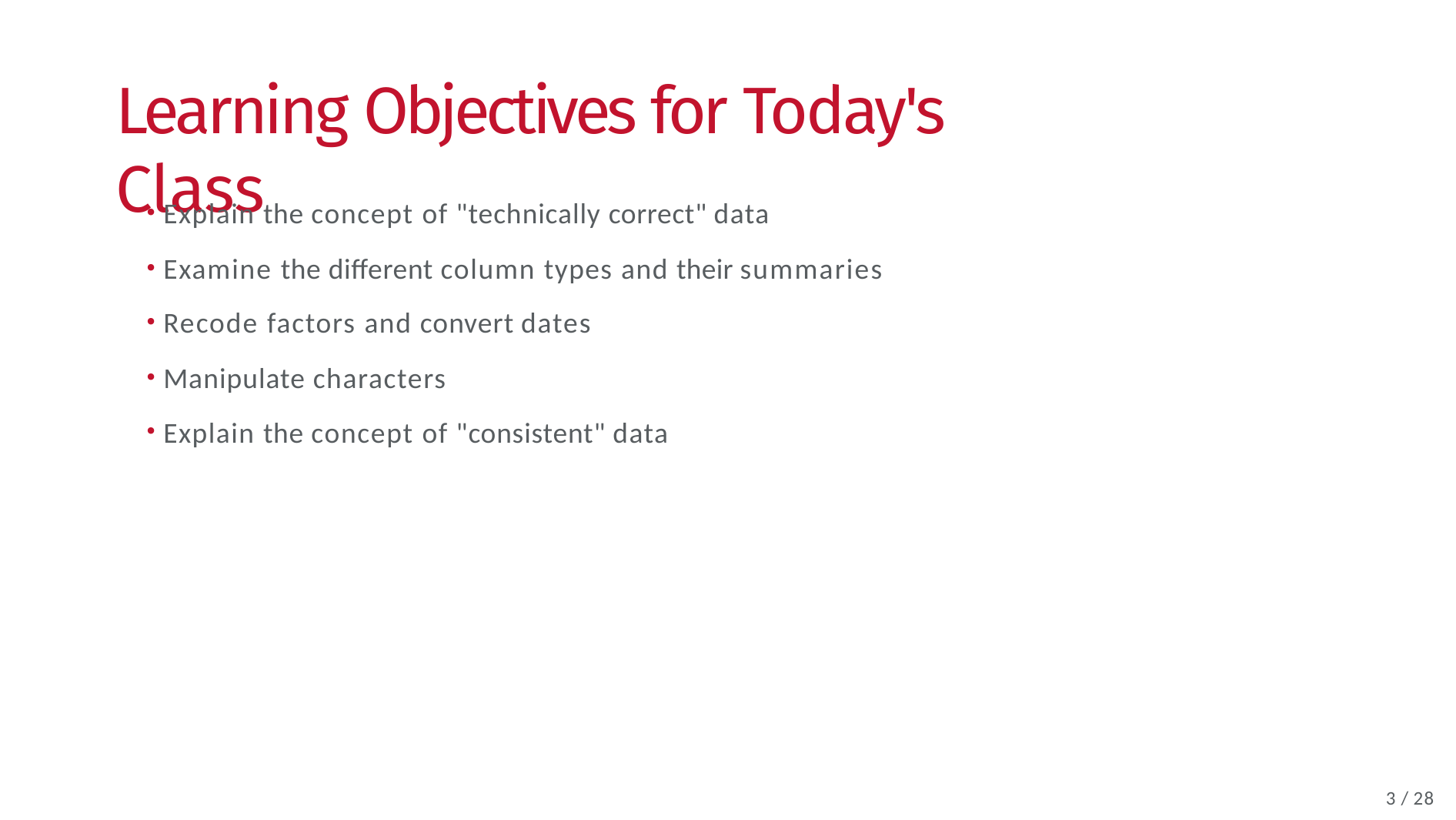

# Learning Objectives for Today's Class
Explain the concept of "technically correct" data
Examine the different column types and their summaries
Recode factors and convert dates
Manipulate characters
Explain the concept of "consistent" data
3 / 28